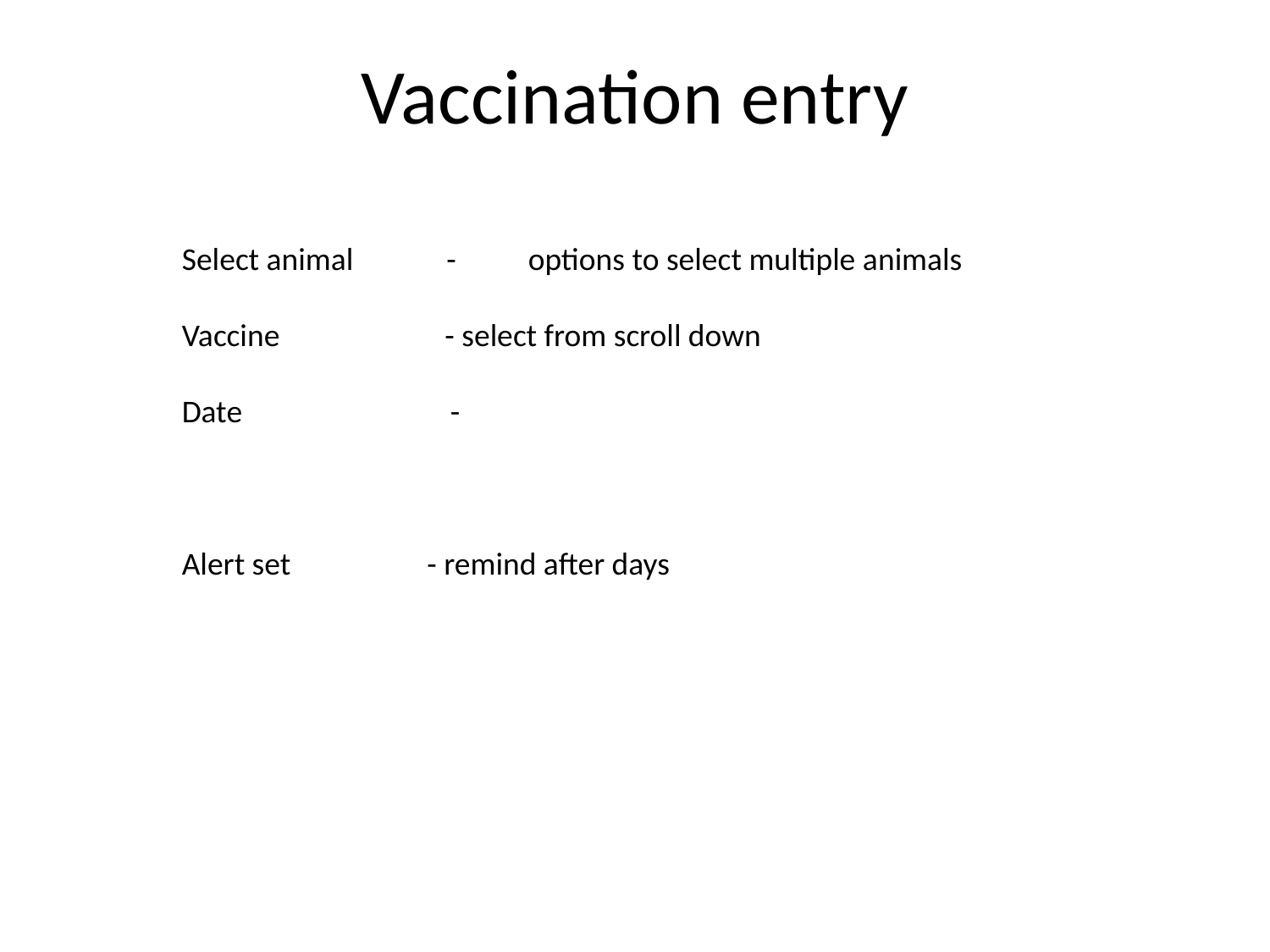

# Vaccination entry
Select animal             -          options to select multiple animals

Vaccine                       - select from scroll down

Date                             -

Alert set                   - remind after days